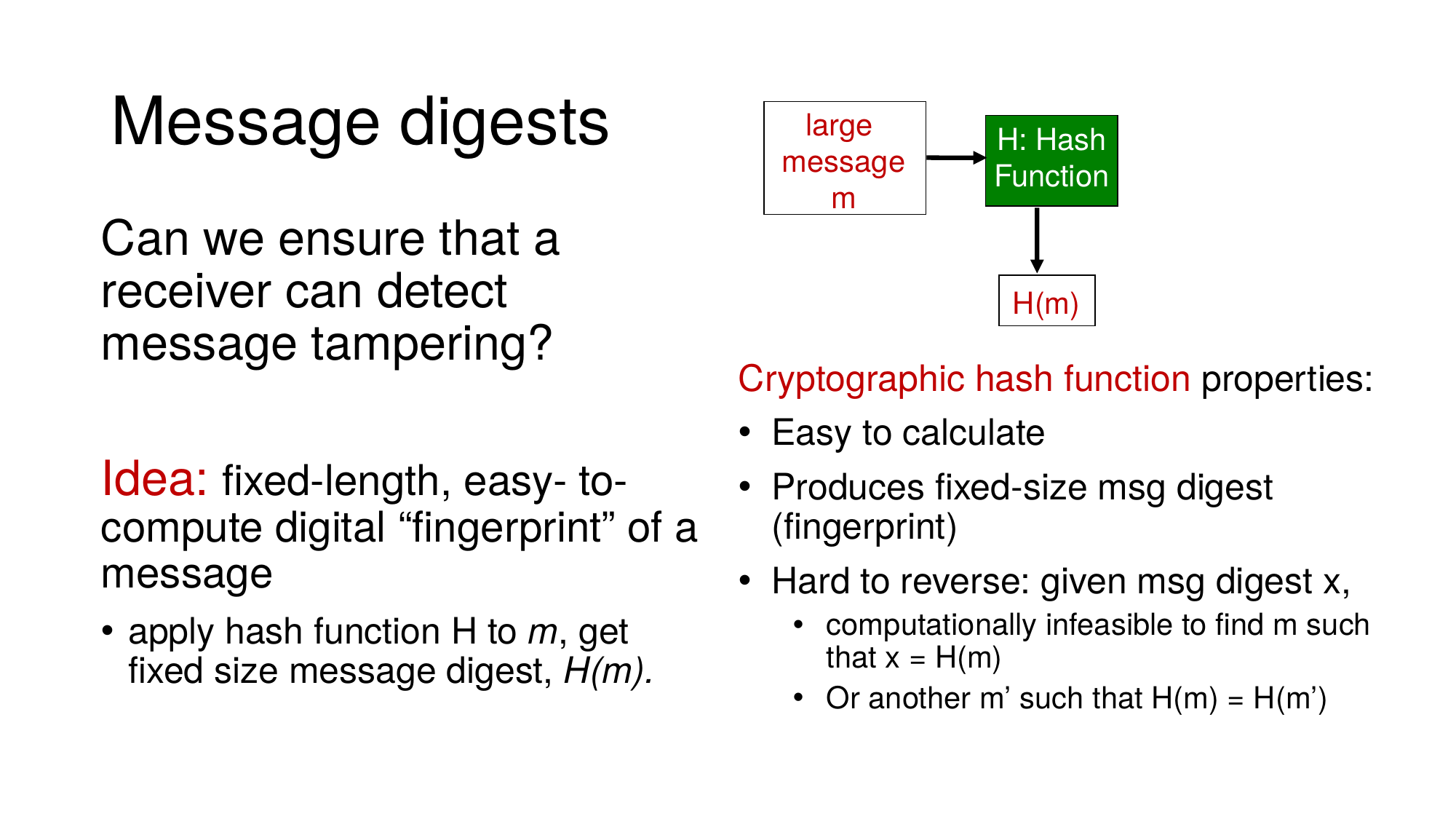

# Message digests
large
message
m

H: Hash
Function

Can we ensure that a receiver can detect message tampering?

Idea: fixed-length, easy- to-compute digital “fingerprint” of a message
apply hash function H to m, get fixed size message digest, H(m).

H(m)
Cryptographic hash function properties:
Easy to calculate
Produces fixed-size msg digest (fingerprint)
Hard to reverse: given msg digest x,
computationally infeasible to find m such that x = H(m)
Or another m’ such that H(m) = H(m’)